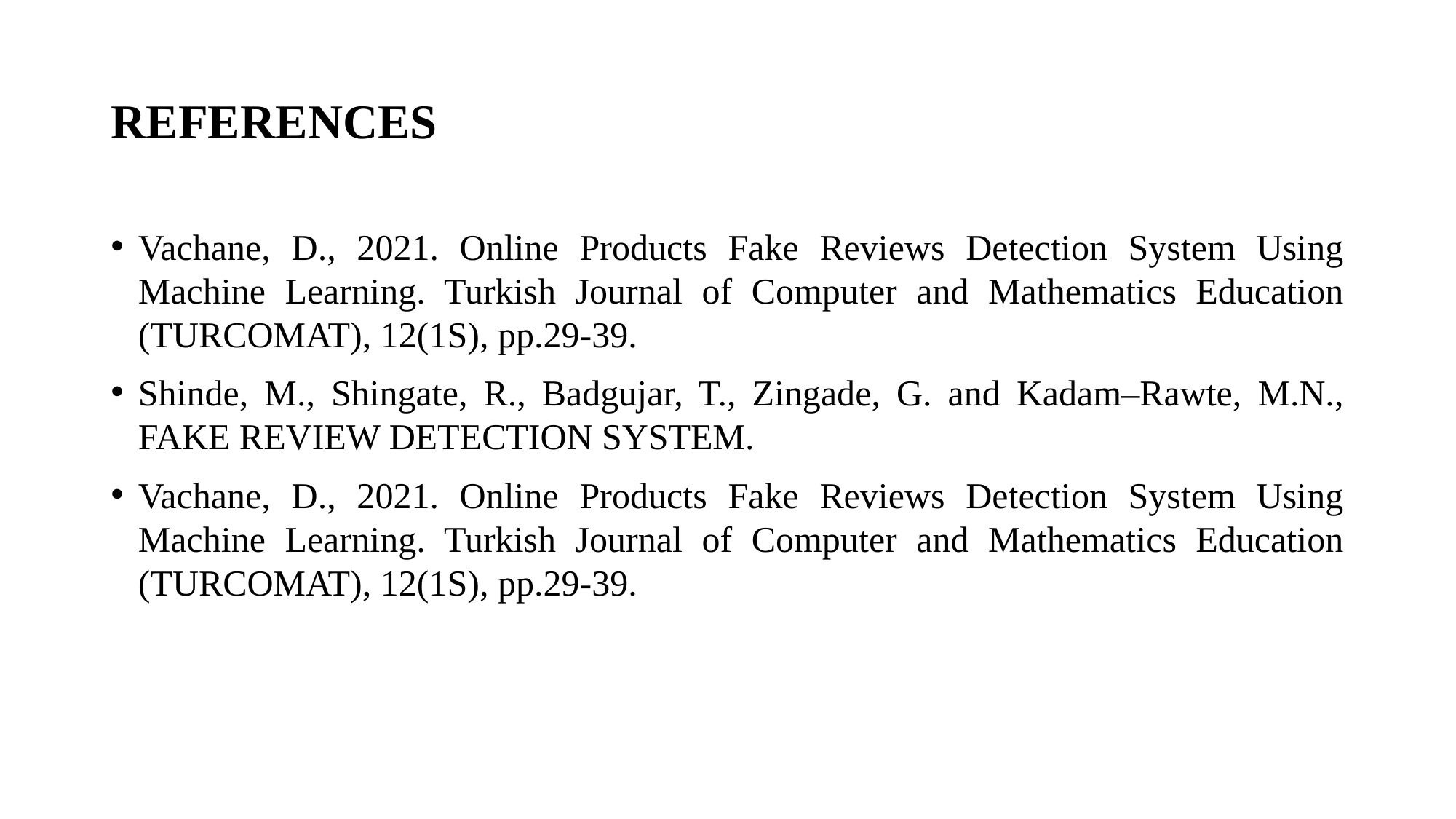

# REFERENCES
Vachane, D., 2021. Online Products Fake Reviews Detection System Using Machine Learning. Turkish Journal of Computer and Mathematics Education (TURCOMAT), 12(1S), pp.29-39.
Shinde, M., Shingate, R., Badgujar, T., Zingade, G. and Kadam–Rawte, M.N., FAKE REVIEW DETECTION SYSTEM.
Vachane, D., 2021. Online Products Fake Reviews Detection System Using Machine Learning. Turkish Journal of Computer and Mathematics Education (TURCOMAT), 12(1S), pp.29-39.